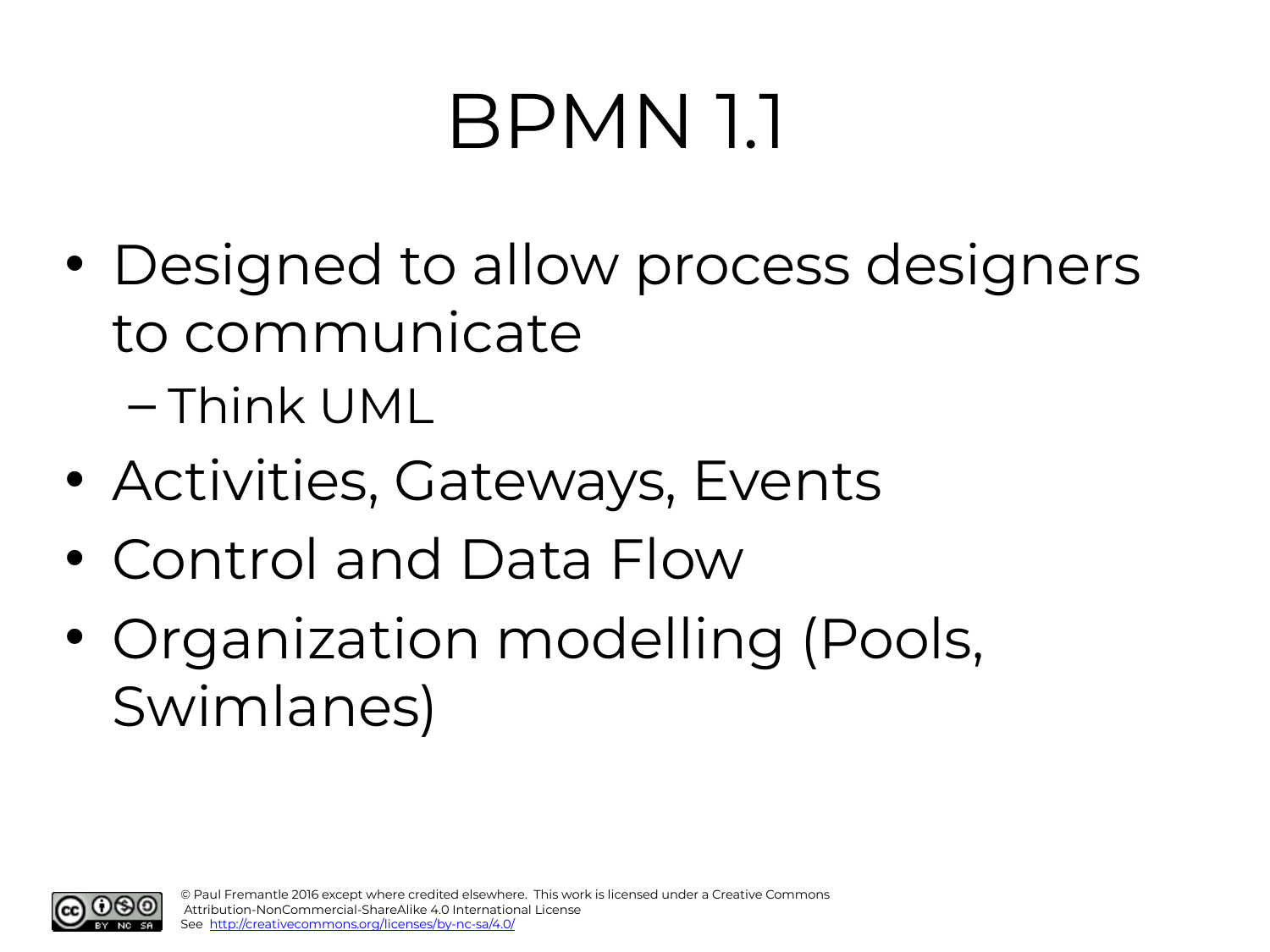

# BPMN 1.1
Designed to allow process designers to communicate
Think UML
Activities, Gateways, Events
Control and Data Flow
Organization modelling (Pools, Swimlanes)